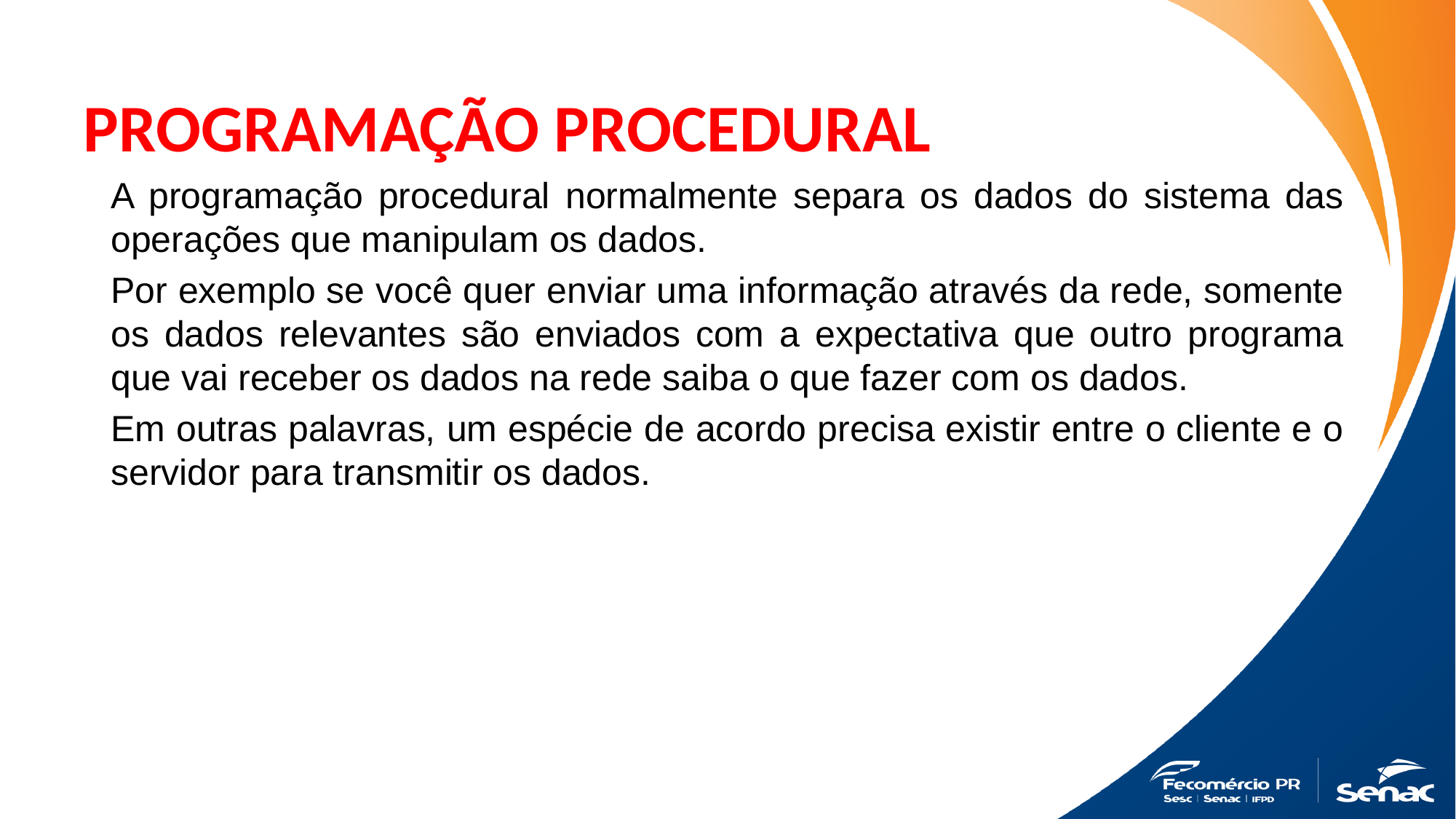

# PROGRAMAÇÃO PROCEDURAL
A programação procedural normalmente separa os dados do sistema das operações que manipulam os dados.
Por exemplo se você quer enviar uma informação através da rede, somente os dados relevantes são enviados com a expectativa que outro programa que vai receber os dados na rede saiba o que fazer com os dados.
Em outras palavras, um espécie de acordo precisa existir entre o cliente e o servidor para transmitir os dados.